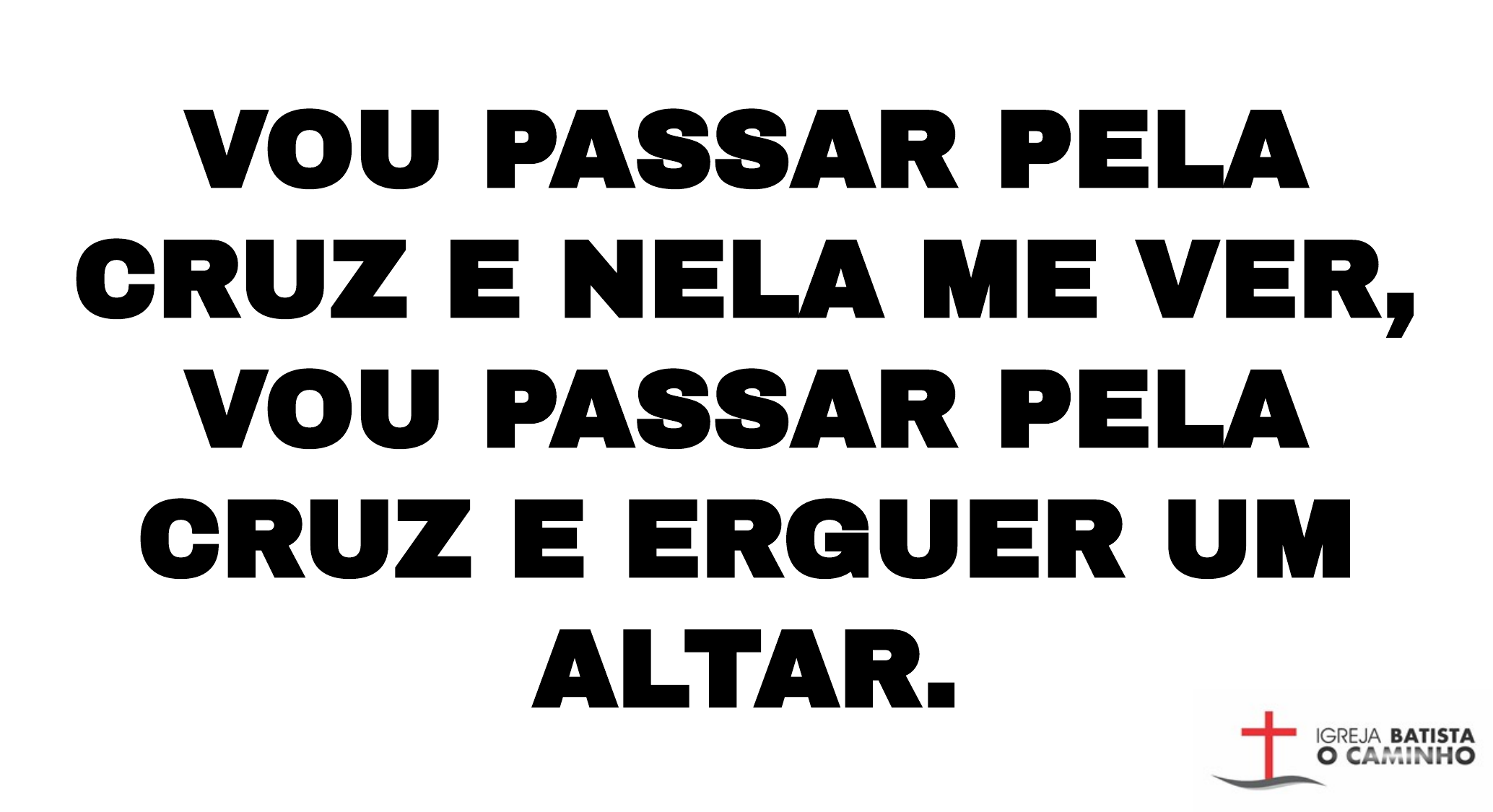

VOU PASSAR PELA CRUZ E NELA ME VER, VOU PASSAR PELA CRUZ E ERGUER UM ALTAR.